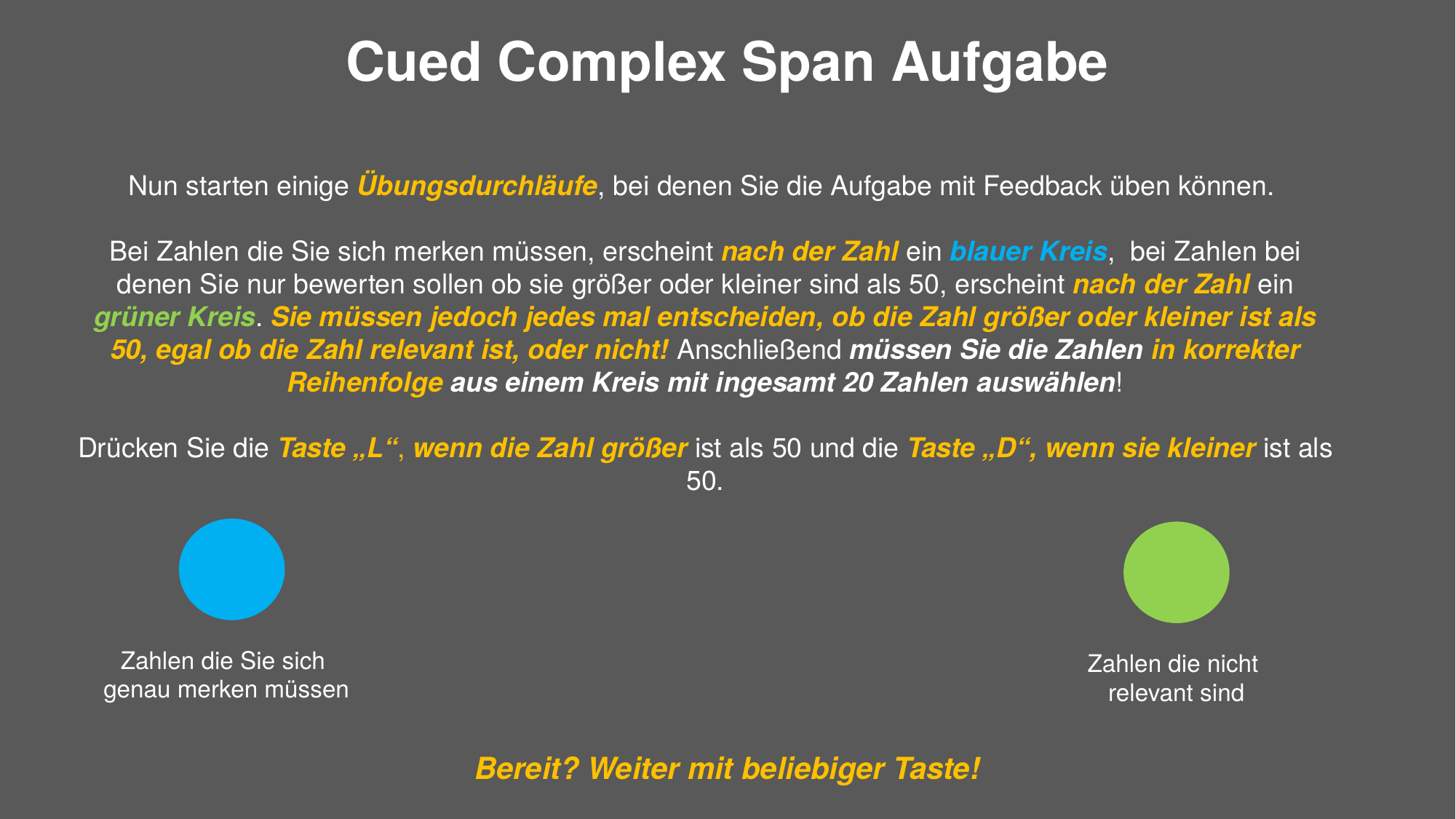

Cued Complex Span Aufgabe

Nun starten einige Übungsdurchläufe, bei denen Sie die Aufgabe mit Feedback üben können.

Bei Zahlen die Sie sich merken müssen, erscheint nach der Zahl ein blauer Kreis,  bei Zahlen bei denen Sie nur bewerten sollen ob sie größer oder kleiner sind als 50, erscheint nach der Zahl ein grüner Kreis. Sie müssen jedoch jedes mal entscheiden, ob die Zahl größer oder kleiner ist als 50, egal ob die Zahl relevant ist, oder nicht! Anschließend müssen Sie die Zahlen in korrekter Reihenfolge aus einem Kreis mit ingesamt 20 Zahlen auswählen!

Drücken Sie die Taste „L“, wenn die Zahl größer ist als 50 und die Taste „D“, wenn sie kleiner ist als 50.

Zahlen die Sie sich
genau merken müssen
Zahlen die nicht
relevant sind
Bereit? Weiter mit beliebiger Taste!